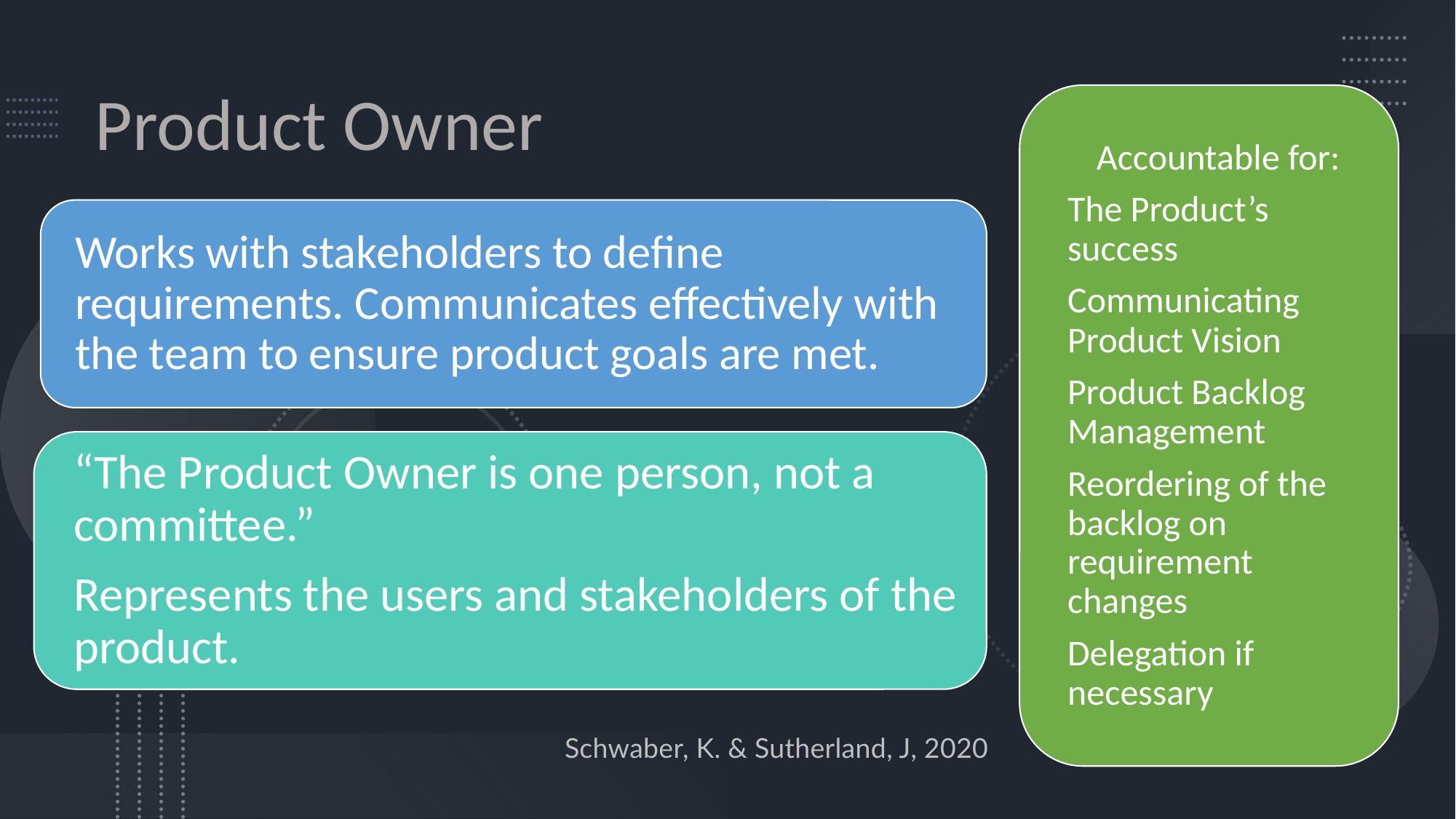

# Product Owner
Accountable for:
The Product’s success
Communicating Product Vision
Product Backlog Management
Reordering of the backlog on requirement changes
Delegation if necessary

Works with stakeholders to define requirements. Communicates effectively with the team to ensure product goals are met.
“The Product Owner is one person, not a committee.”
Represents the users and stakeholders of the product.

Schwaber, K. & Sutherland, J, 2020